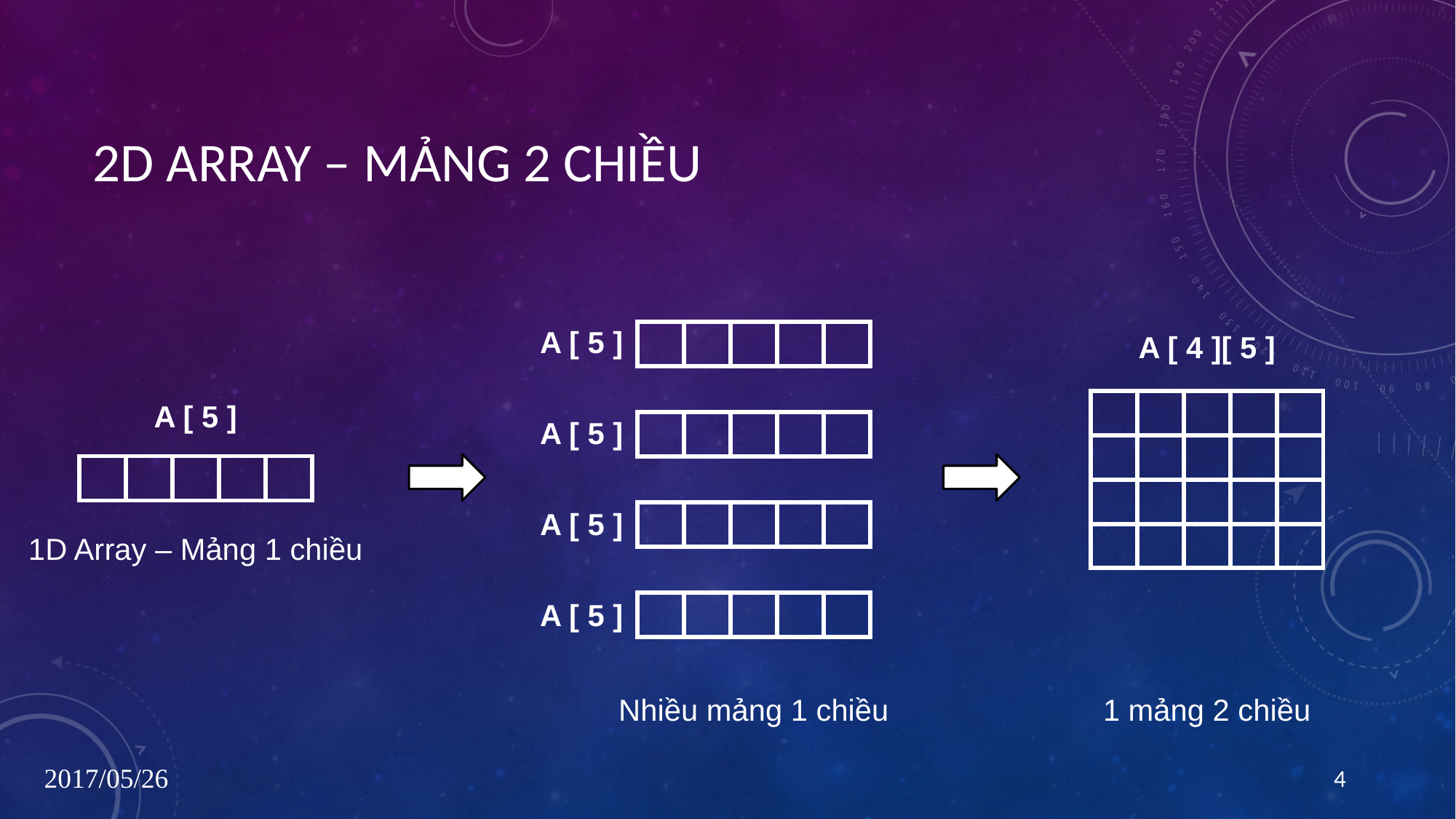

# 2D Array – mảng 2 chiều
A [ 5 ]
|  |  |  |  |  |
| --- | --- | --- | --- | --- |
A [ 4 ][ 5 ]
|  |  |  |  |  |
| --- | --- | --- | --- | --- |
A [ 5 ]
A [ 5 ]
|  |  |  |  |  |
| --- | --- | --- | --- | --- |
|  |  |  |  |  |
| --- | --- | --- | --- | --- |

|  |  |  |  |  |
| --- | --- | --- | --- | --- |
|  |  |  |  |  |
| --- | --- | --- | --- | --- |
A [ 5 ]
|  |  |  |  |  |
| --- | --- | --- | --- | --- |
|  |  |  |  |  |
| --- | --- | --- | --- | --- |
1D Array – Mảng 1 chiều
A [ 5 ]
|  |  |  |  |  |
| --- | --- | --- | --- | --- |
Nhiều mảng 1 chiều
1 mảng 2 chiều
2017/05/26
4